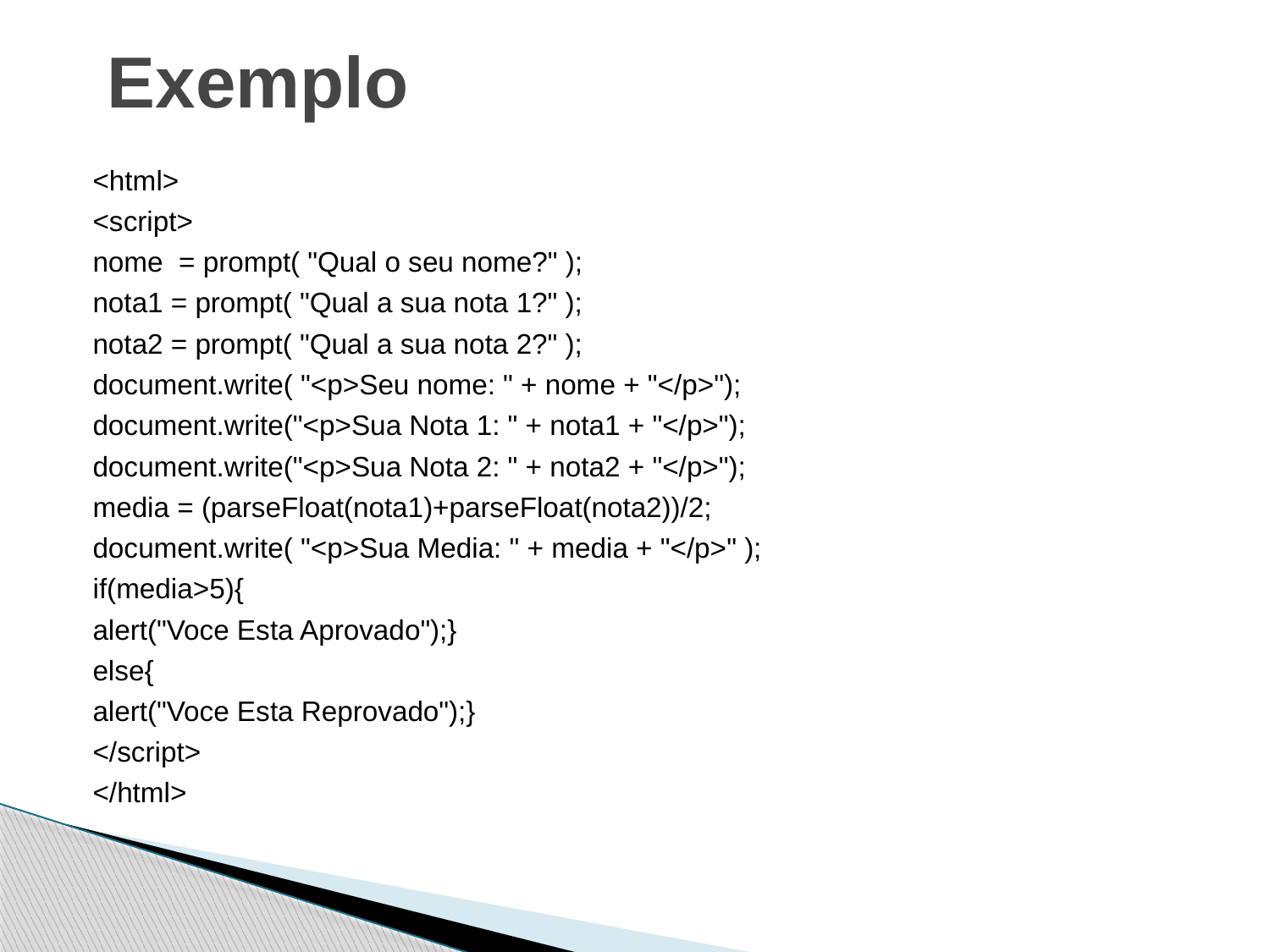

# Exemplo
<html>
<script>
nome  = prompt( "Qual o seu nome?" );
nota1 = prompt( "Qual a sua nota 1?" );
nota2 = prompt( "Qual a sua nota 2?" );
document.write( "<p>Seu nome: " + nome + "</p>");
document.write("<p>Sua Nota 1: " + nota1 + "</p>");
document.write("<p>Sua Nota 2: " + nota2 + "</p>");
media = (parseFloat(nota1)+parseFloat(nota2))/2;
document.write( "<p>Sua Media: " + media + "</p>" );
if(media>5){
alert("Voce Esta Aprovado");}
else{
alert("Voce Esta Reprovado");}
</script>
</html>